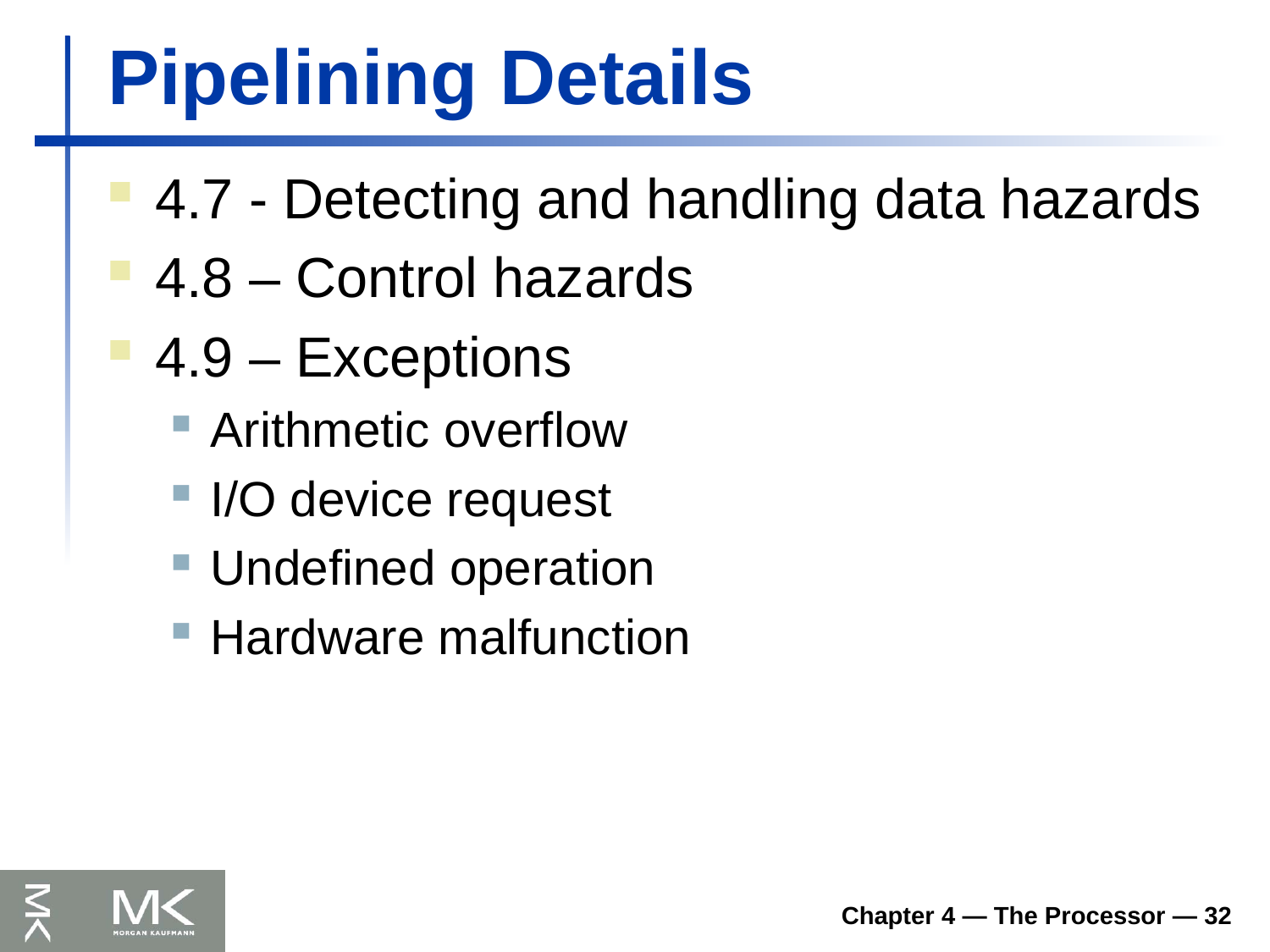

# Pipelining Details
4.7 - Detecting and handling data hazards
4.8 – Control hazards
4.9 – Exceptions
Arithmetic overflow
I/O device request
Undefined operation
Hardware malfunction
Chapter 4 — The Processor — 32